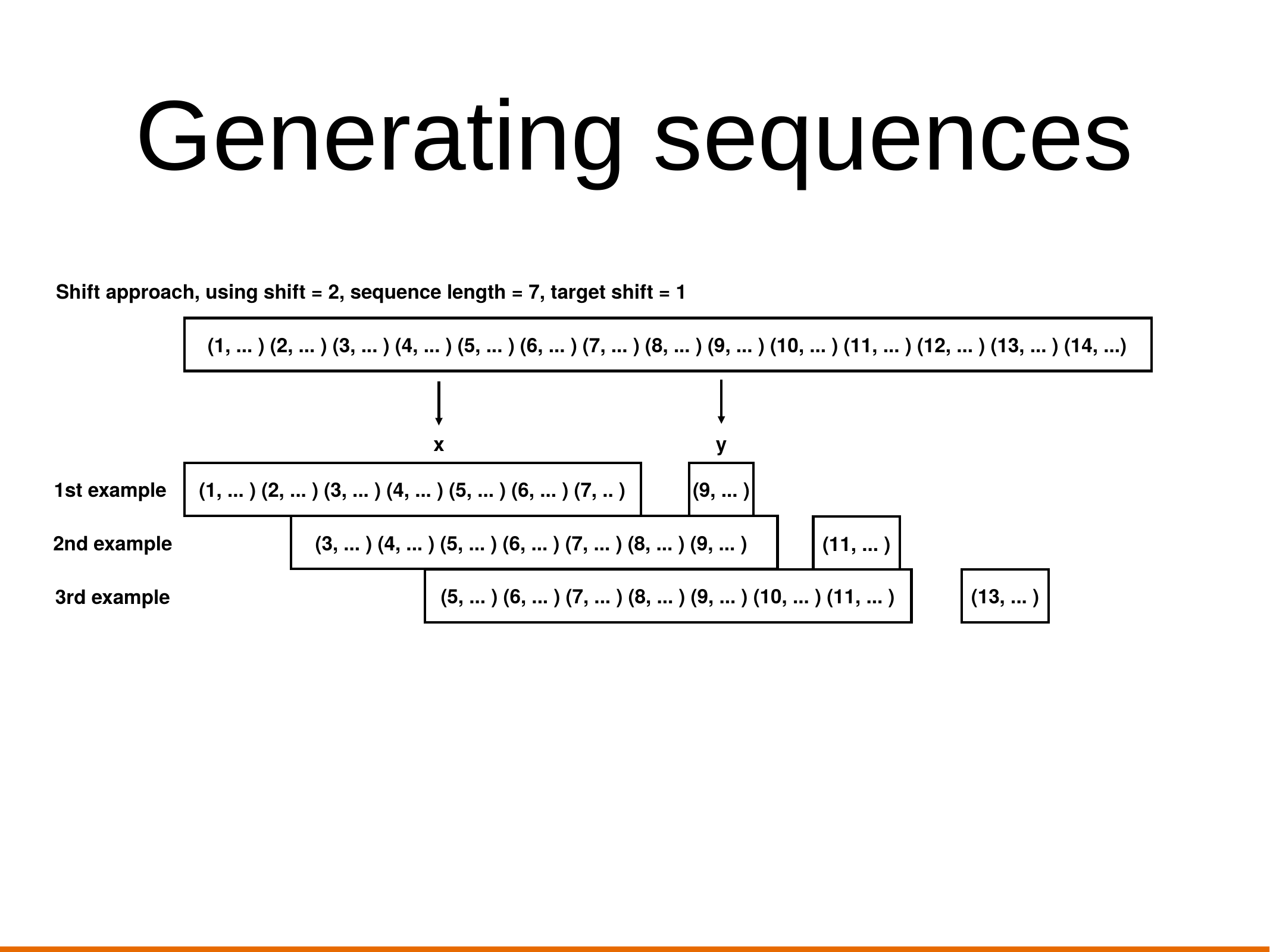

# Generating sequences
Shift approach, using shift = 2, sequence length = 7, target shift = 1

(1, ... ) (2, ... ) (3, ... ) (4, ... ) (5, ... ) (6, ... ) (7, ... ) (8, ... ) (9, ... ) (10, ... ) (11, ... ) (12, ... ) (13, ... ) (14, ...)

x
y

(1, ... ) (2, ... ) (3, ... ) (4, ... ) (5, ... ) (6, ... ) (7, .. )
1st example
(9, ... )

(3, ... ) (4, ... ) (5, ... ) (6, ... ) (7, ... ) (8, ... ) (9, ... )
2nd example
(11, ... )

(5, ... ) (6, ... ) (7, ... ) (8, ... ) (9, ... ) (10, ... ) (11, ... )
(13, ... )
3rd example